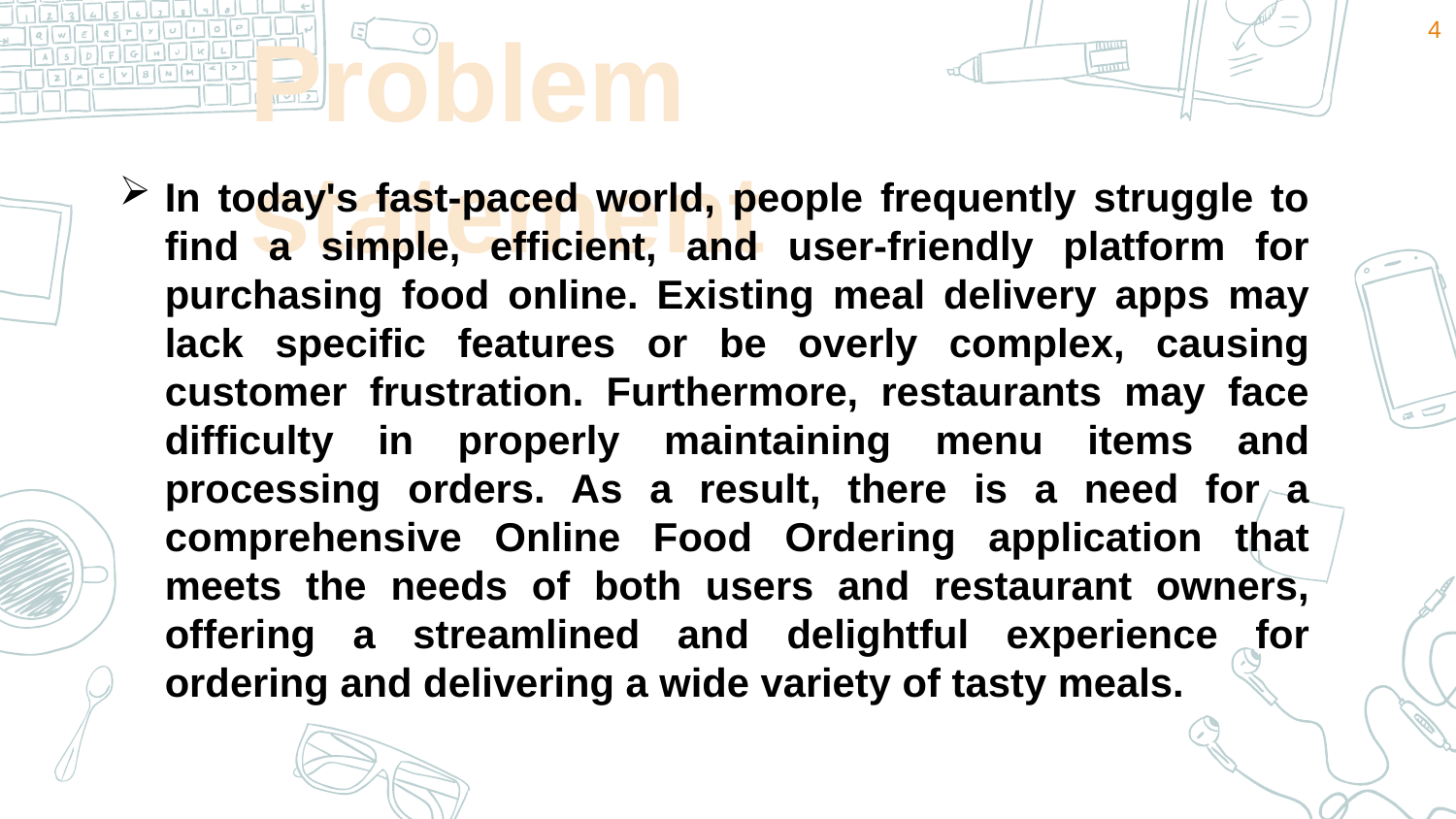

4
Problem statement
In today's fast-paced world, people frequently struggle to find a simple, efficient, and user-friendly platform for purchasing food online. Existing meal delivery apps may lack specific features or be overly complex, causing customer frustration. Furthermore, restaurants may face difficulty in properly maintaining menu items and processing orders. As a result, there is a need for a comprehensive Online Food Ordering application that meets the needs of both users and restaurant owners, offering a streamlined and delightful experience for ordering and delivering a wide variety of tasty meals.